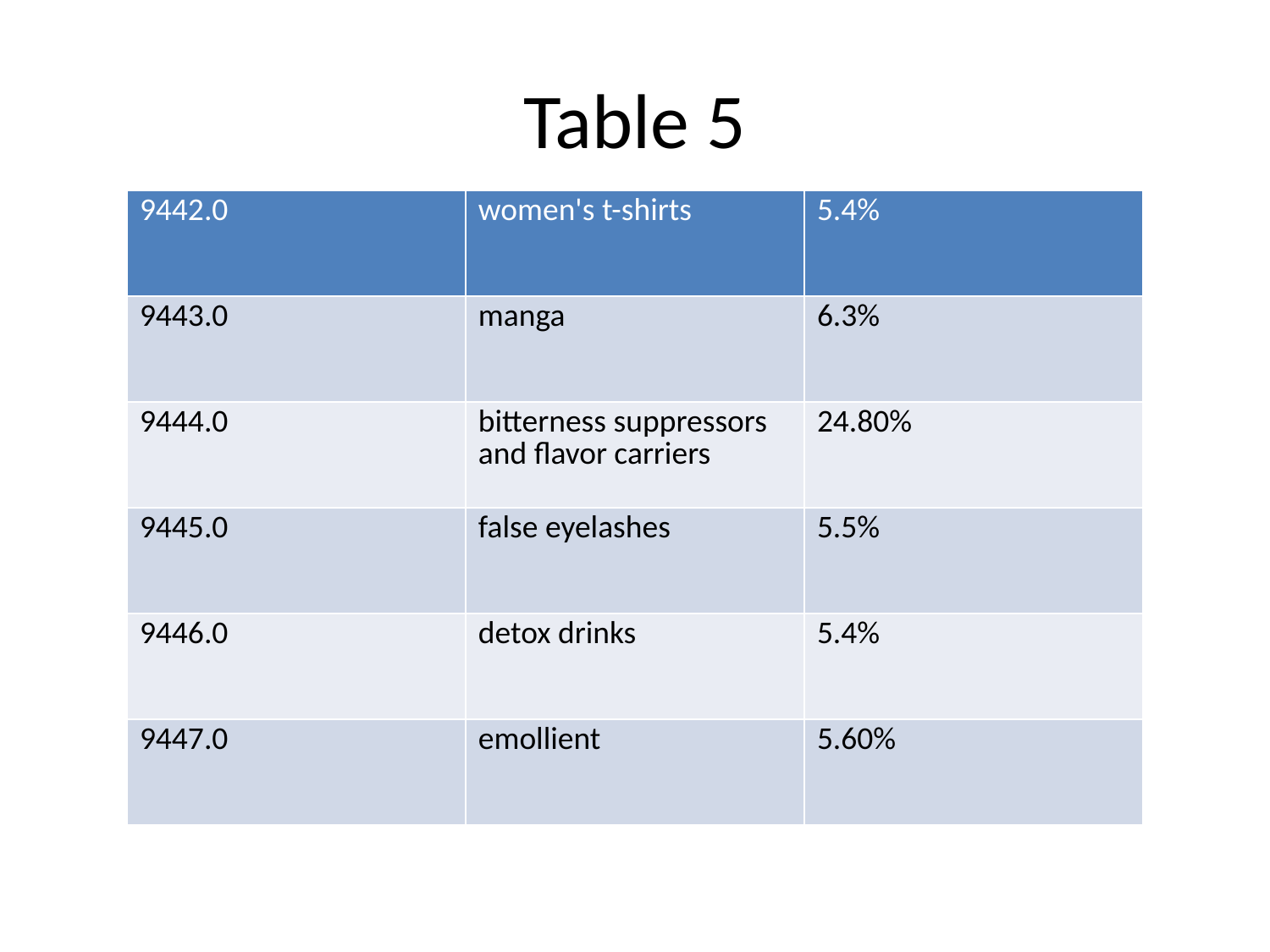

# Table 5
| 9442.0 | women's t-shirts | 5.4% |
| --- | --- | --- |
| 9443.0 | manga | 6.3% |
| 9444.0 | bitterness suppressors and flavor carriers | 24.80% |
| 9445.0 | false eyelashes | 5.5% |
| 9446.0 | detox drinks | 5.4% |
| 9447.0 | emollient | 5.60% |